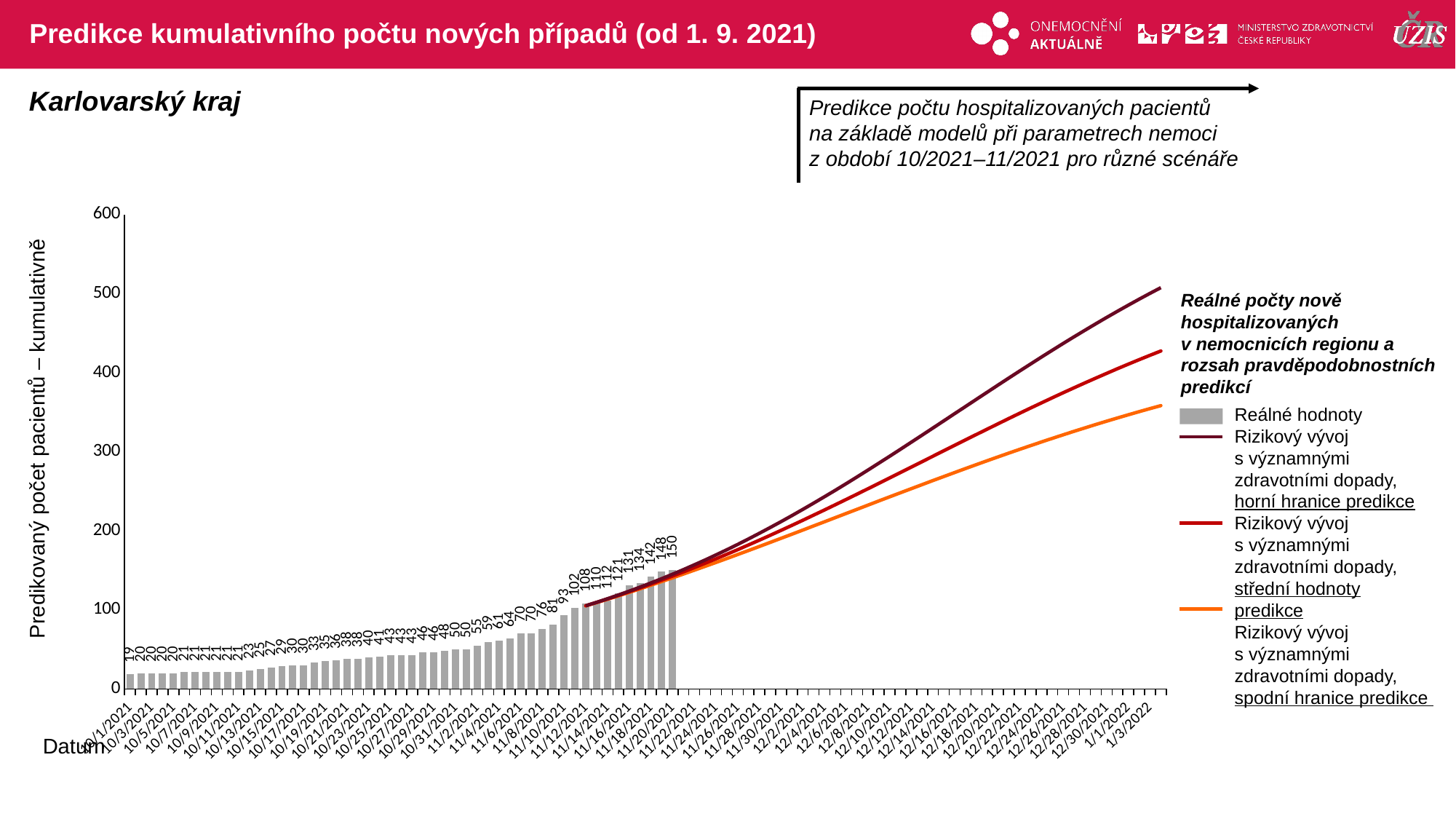

# Predikce kumulativního počtu nových případů (od 1. 9. 2021)
Karlovarský kraj
Predikce počtu hospitalizovaných pacientů na základě modelů při parametrech nemoci z období 10/2021–11/2021 pro různé scénáře

### Chart

| Category |  |  |  |  |  |
|---|---|---|---|---|---|
| 44470 | 19.0 | None | None | None | None |
| 44471 | 20.0 | None | None | None | None |
| 44472 | 20.0 | None | None | None | None |
| 44473 | 20.0 | None | None | None | None |
| 44474 | 20.0 | None | None | None | None |
| 44475 | 21.0 | None | None | None | None |
| 44476 | 21.0 | None | None | None | None |
| 44477 | 21.0 | None | None | None | None |
| 44478 | 21.0 | None | None | None | None |
| 44479 | 21.0 | None | None | None | None |
| 44480 | 21.0 | None | None | None | None |
| 44481 | 23.0 | None | None | None | None |
| 44482 | 25.0 | None | None | None | None |
| 44483 | 27.0 | None | None | None | None |
| 44484 | 29.0 | None | None | None | None |
| 44485 | 30.0 | None | None | None | None |
| 44486 | 30.0 | None | None | None | None |
| 44487 | 33.0 | None | None | None | None |
| 44488 | 35.0 | None | None | None | None |
| 44489 | 36.0 | None | None | None | None |
| 44490 | 38.0 | None | None | None | None |
| 44491 | 38.0 | None | None | None | None |
| 44492 | 40.0 | None | None | None | None |
| 44493 | 41.0 | None | None | None | None |
| 44494 | 43.0 | None | None | None | None |
| 44495 | 43.0 | None | None | None | None |
| 44496 | 43.0 | None | None | None | None |
| 44497 | 46.0 | None | None | None | None |
| 44498 | 46.0 | None | None | None | None |
| 44499 | 48.0 | None | None | None | None |
| 44500 | 50.0 | None | None | None | None |
| 44501 | 50.0 | None | None | None | None |
| 44502 | 55.0 | None | None | None | None |
| 44503 | 59.0 | None | None | None | None |
| 44504 | 61.0 | None | None | None | None |
| 44505 | 64.0 | None | None | None | None |
| 44506 | 70.0 | None | None | None | None |
| 44507 | 70.0 | None | None | None | None |
| 44508 | 76.0 | None | None | None | None |
| 44509 | 81.0 | None | None | None | None |
| 44510 | 93.0 | None | None | None | None |
| 44511 | 102.0 | None | None | None | None |
| 44512 | 108.0 | None | 105.02984856371401 | 105.11237668521535 | 105.1954312993013 |
| 44513 | 110.0 | None | 109.14306009513233 | 109.34115931227736 | 109.5411585974679 |
| 44514 | 112.0 | None | 113.34125127890668 | 113.69186702795761 | 114.04716793940197 |
| 44515 | 121.0 | None | 117.64220971678725 | 118.18604876662651 | 118.73944508510631 |
| 44516 | 131.0 | None | 122.05079914296287 | 122.83220004408913 | 123.63089136663123 |
| 44517 | 134.0 | None | 126.54383385730674 | 127.61057136202986 | 128.70605648337013 |
| 44518 | 142.0 | None | 131.12138142029136 | 132.52421312496213 | 133.97191639691312 |
| 44519 | 148.0 | None | 135.76651811826093 | 137.5588586519702 | 139.41787274211435 |
| 44520 | 150.0 | None | 140.47041531163327 | 142.70797561286497 | 145.04075324007263 |
| 44521 | None | None | 145.24299200086426 | 147.98346740725069 | 150.85554843843605 |
| 44522 | None | None | 150.06952838754762 | 153.37238795200662 | 156.85221058218156 |
| 44523 | None | None | 154.9476829769232 | 158.87385565385705 | 163.03244273520946 |
| 44524 | None | None | 159.89021502576935 | 164.5018140237715 | 169.4124804823706 |
| 44525 | None | None | 164.8791582214468 | 170.23921764812633 | 175.9772708331235 |
| 44526 | None | None | 169.90851863398476 | 176.0807106043268 | 182.72311898879258 |
| 44527 | None | None | 174.9827086296452 | 182.03105103155565 | 189.65608010026537 |
| 44528 | None | None | 180.09355315145268 | 188.08216653996334 | 196.76905328389918 |
| 44529 | None | None | 185.23435271112027 | 194.22720794073206 | 204.05580940880895 |
| 44530 | None | None | 190.40613319382445 | 200.4667484388684 | 211.51711258211446 |
| 44531 | None | None | 195.60673159714707 | 206.79787761414622 | 219.14980834026346 |
| 44532 | None | None | 200.8279728630685 | 213.21140858323056 | 226.94404556991802 |
| 44533 | None | None | 206.06434381920047 | 219.70052330026164 | 234.8918852374276 |
| 44534 | None | None | 211.31554985819798 | 226.2633400199433 | 242.9898681252594 |
| 44535 | None | None | 216.57167683543855 | 232.8881881033599 | 251.22441221086927 |
| 44536 | None | None | 221.82971163666627 | 239.5700985067558 | 259.5882679002139 |
| 44537 | None | None | 227.0920414549575 | 246.3092253010651 | 268.0788378860792 |
| 44538 | None | None | 232.34738475388886 | 253.09183207809733 | 276.6792236430481 |
| 44539 | None | None | 237.59319094907127 | 259.91267683310286 | 285.38059883810126 |
| 44540 | None | None | 242.82499883452917 | 266.7644048006245 | 294.1716451668675 |
| 44541 | None | None | 248.03836791336 | 273.6395002900502 | 303.040533284705 |
| 44542 | None | None | 253.2289809041252 | 280.5304437579215 | 311.9751534396189 |
| 44543 | None | None | 258.39264240836746 | 287.4297239906212 | 320.9631529505582 |
| 44544 | None | None | 263.5252449009505 | 294.3298052545753 | 329.99191556848325 |
| 44545 | None | None | 268.6227709481376 | 301.2231462554307 | 339.04861361634397 |
| 44546 | None | None | 273.6813066948118 | 308.10223525033405 | 348.1202837475036 |
| 44547 | None | None | 278.69705393877075 | 314.95962324627476 | 357.19390127145334 |
| 44548 | None | None | 283.66635071546443 | 321.7879696628469 | 366.25647267123236 |
| 44549 | None | None | 288.58568339986425 | 328.5800761431978 | 375.29511261131074 |
| 44550 | None | None | 293.4516922908253 | 335.32891109805064 | 384.2971085978118 |
| 44551 | None | None | 298.26117705271423 | 342.0276337110916 | 393.2499845413651 |
| 44552 | None | None | 303.0111005072622 | 348.6696153960155 | 402.1415602944692 |
| 44553 | None | None | 307.6985911560711 | 355.24845901744123 | 410.96000711180454 |
| 44554 | None | None | 312.3209480278483 | 361.75802044125 | 419.6939045132901 |
| 44555 | None | None | 316.8756446540541 | 368.19242811729566 | 428.3322926862422 |
| 44556 | None | None | 321.36033085511923 | 374.5460987854306 | 436.86471760996955 |
| 44557 | None | None | 325.77283477061155 | 380.8137524283636 | 445.2812726879231 |
| 44558 | None | None | 330.11116453657274 | 386.99042571515935 | 453.5726358330847 |
| 44559 | None | None | 334.373507650316 | 393.07148116815495 | 461.73009815776453 |
| 44560 | None | None | 338.55822931156604 | 399.0526137016256 | 469.74558630299725 |
| 44561 | None | None | 342.66387207898833 | 404.92985781422374 | 477.611682844919 |
| 44562 | None | None | 346.68915392598103 | 410.6995913829336 | 485.3216393528321 |
| 44563 | None | None | 350.6329651152484 | 416.3585366655491 | 492.8693829975416 |
| 44564 | None | None | 354.49436562795495 | 421.90376090790636 | 500.24951999865243 |
| 44565 | None | None | 358.27258161661194 | 427.3326745380569 | 507.4573334026863 |
Reálné počty nově hospitalizovaných v nemocnicích regionu a rozsah pravděpodobnostních predikcí
Reálné hodnoty
Rizikový vývoj s významnými zdravotními dopady, horní hranice predikce Rizikový vývoj s významnými zdravotními dopady, střední hodnoty predikce
Rizikový vývoj s významnými zdravotními dopady, spodní hranice predikce

Predikovaný počet pacientů – kumulativně
Datum